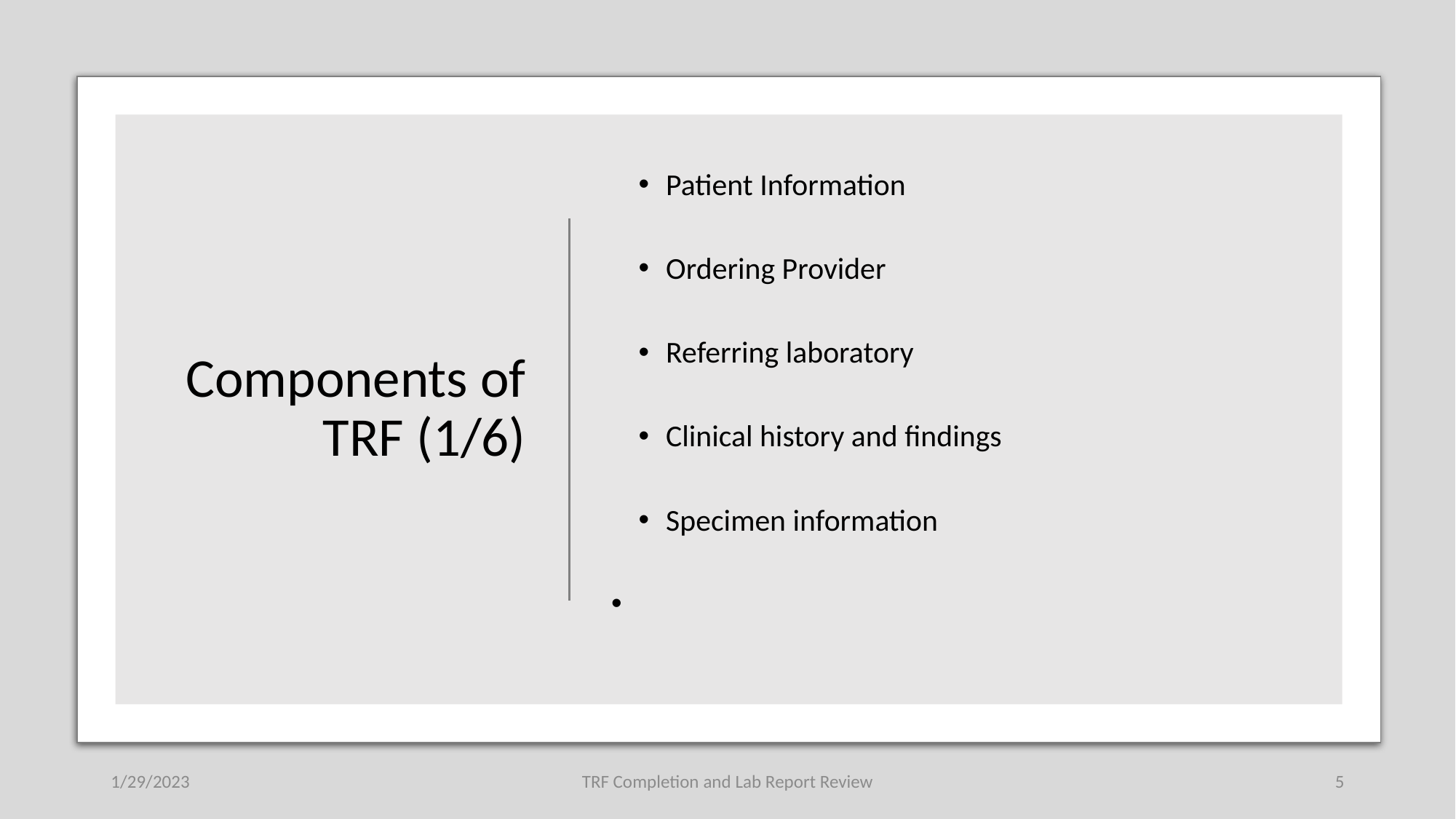

Components of TRF (1/6)
Patient Information

Ordering Provider

Referring laboratory

Clinical history and findings

Specimen information

1/29/2023
TRF Completion and Lab Report Review
5